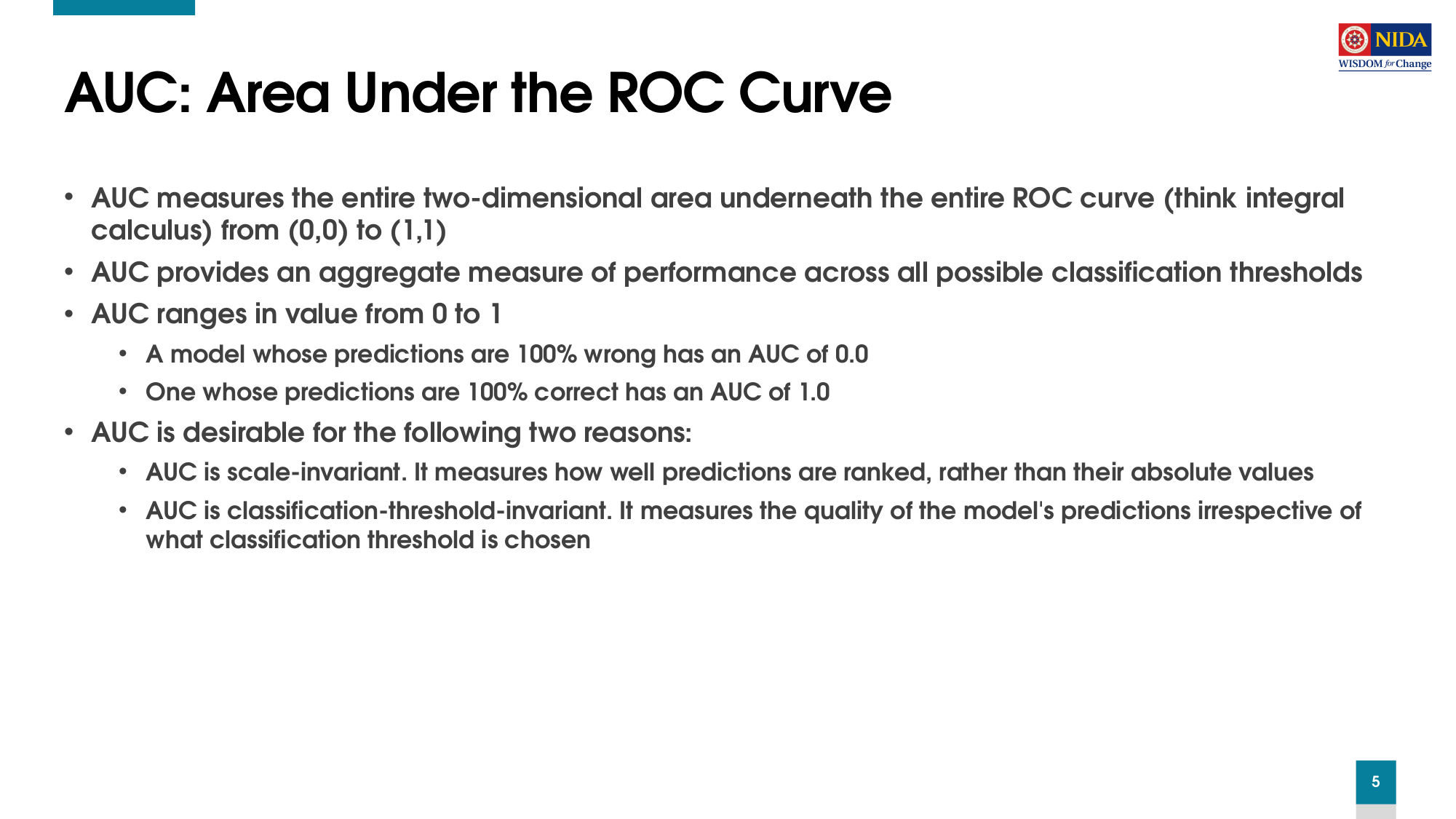

# AUC: Area Under the ROC Curve
AUC measures the entire two-dimensional area underneath the entire ROC curve (think integral calculus) from (0,0) to (1,1)
AUC provides an aggregate measure of performance across all possible classification thresholds
AUC ranges in value from 0 to 1
A model whose predictions are 100% wrong has an AUC of 0.0
One whose predictions are 100% correct has an AUC of 1.0
AUC is desirable for the following two reasons:
AUC is scale-invariant. It measures how well predictions are ranked, rather than their absolute values
AUC is classification-threshold-invariant. It measures the quality of the model's predictions irrespective of what classification threshold is chosen